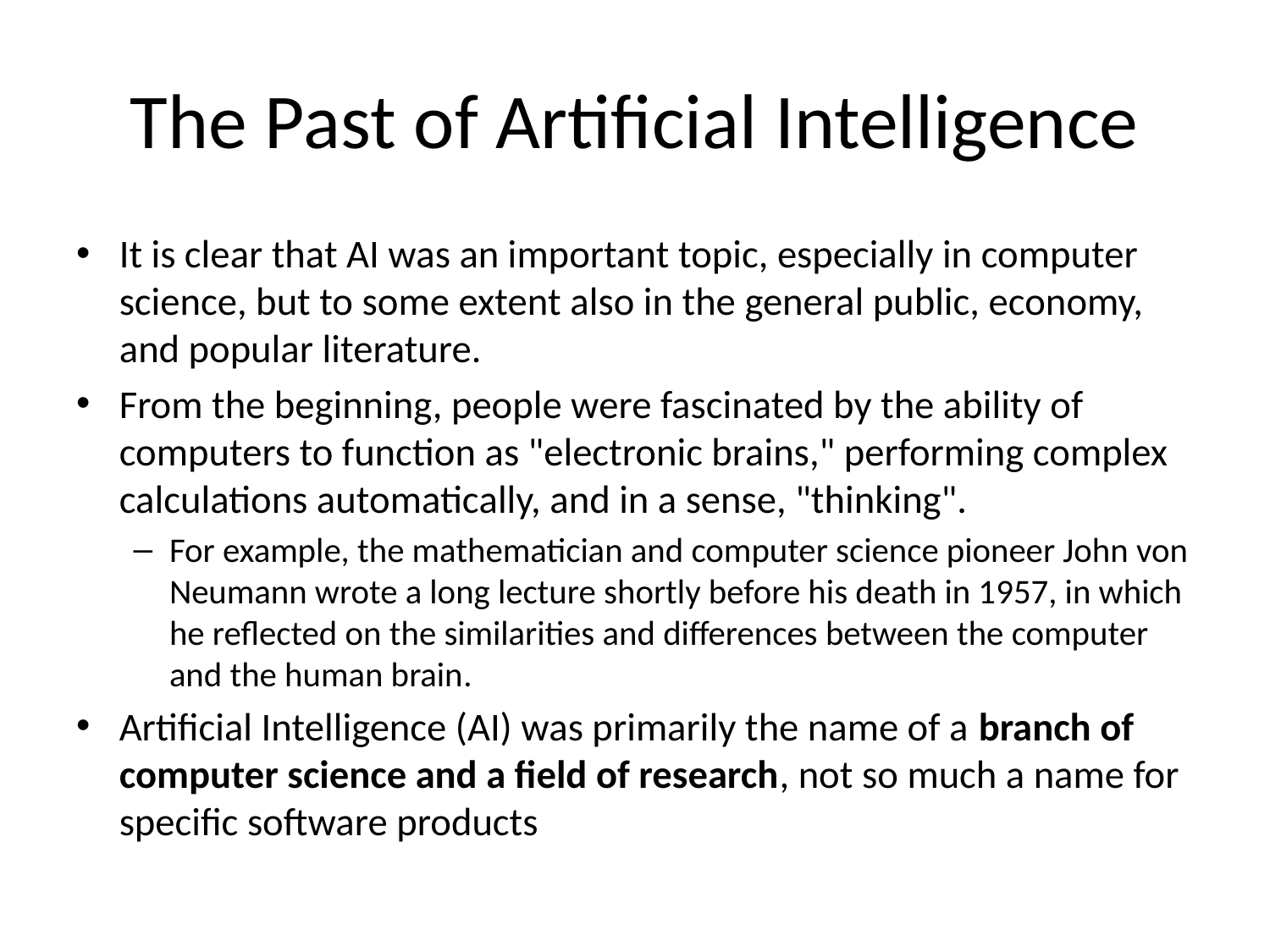

# The Past of Artificial Intelligence
It is clear that AI was an important topic, especially in computer science, but to some extent also in the general public, economy, and popular literature.
From the beginning, people were fascinated by the ability of computers to function as "electronic brains," performing complex calculations automatically, and in a sense, "thinking".
For example, the mathematician and computer science pioneer John von Neumann wrote a long lecture shortly before his death in 1957, in which he reflected on the similarities and differences between the computer and the human brain.
Artificial Intelligence (AI) was primarily the name of a branch of computer science and a field of research, not so much a name for specific software products